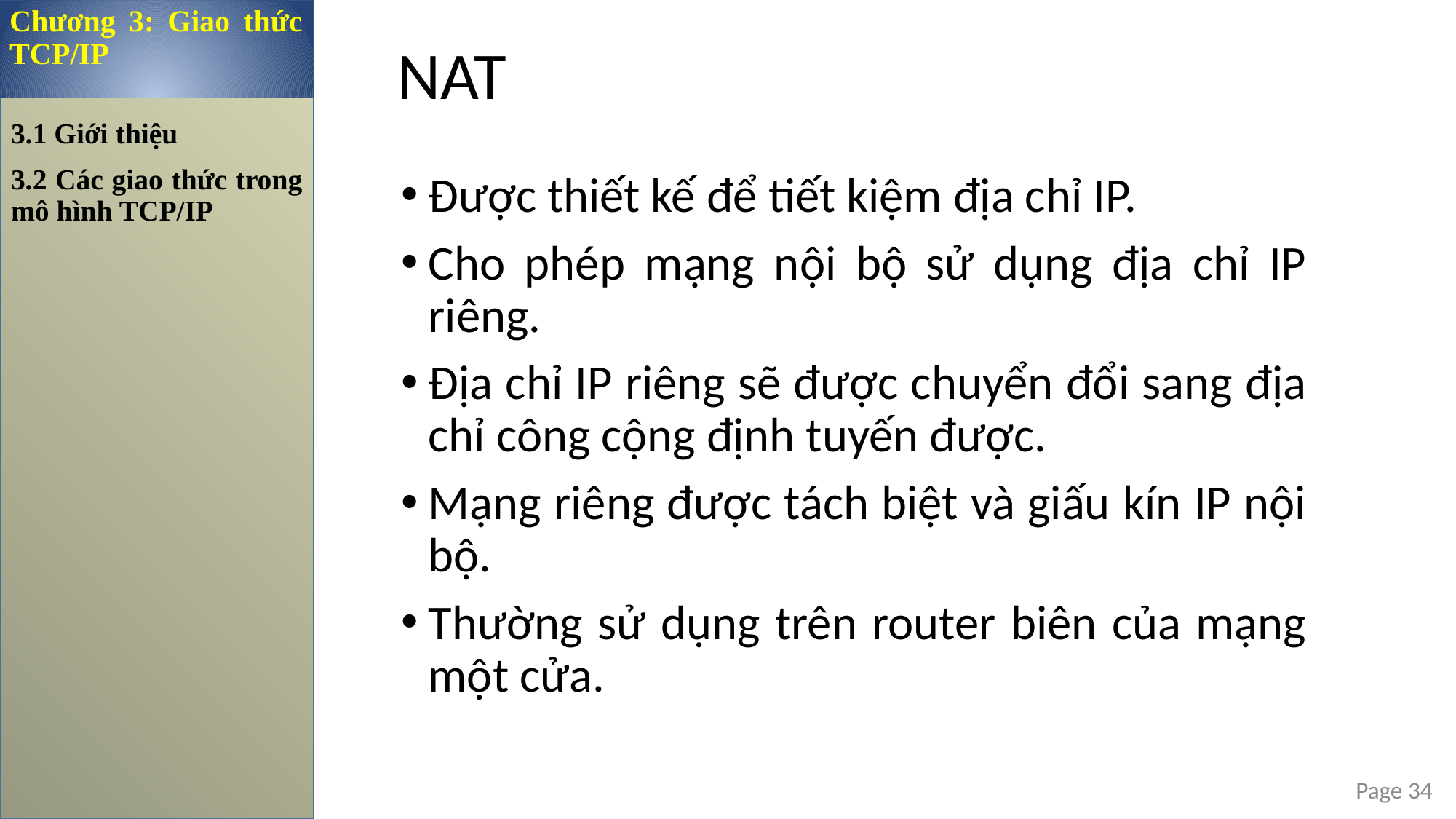

Chương 3: Giao thức TCP/IP
NAT
3.1 Giới thiệu
3.2 Các giao thức trong mô hình TCP/IP
Được thiết kế để tiết kiệm địa chỉ IP.
Cho phép mạng nội bộ sử dụng địa chỉ IP riêng.
Địa chỉ IP riêng sẽ được chuyển đổi sang địa chỉ công cộng định tuyến được.
Mạng riêng được tách biệt và giấu kín IP nội bộ.
Thường sử dụng trên router biên của mạng một cửa.
Page 34